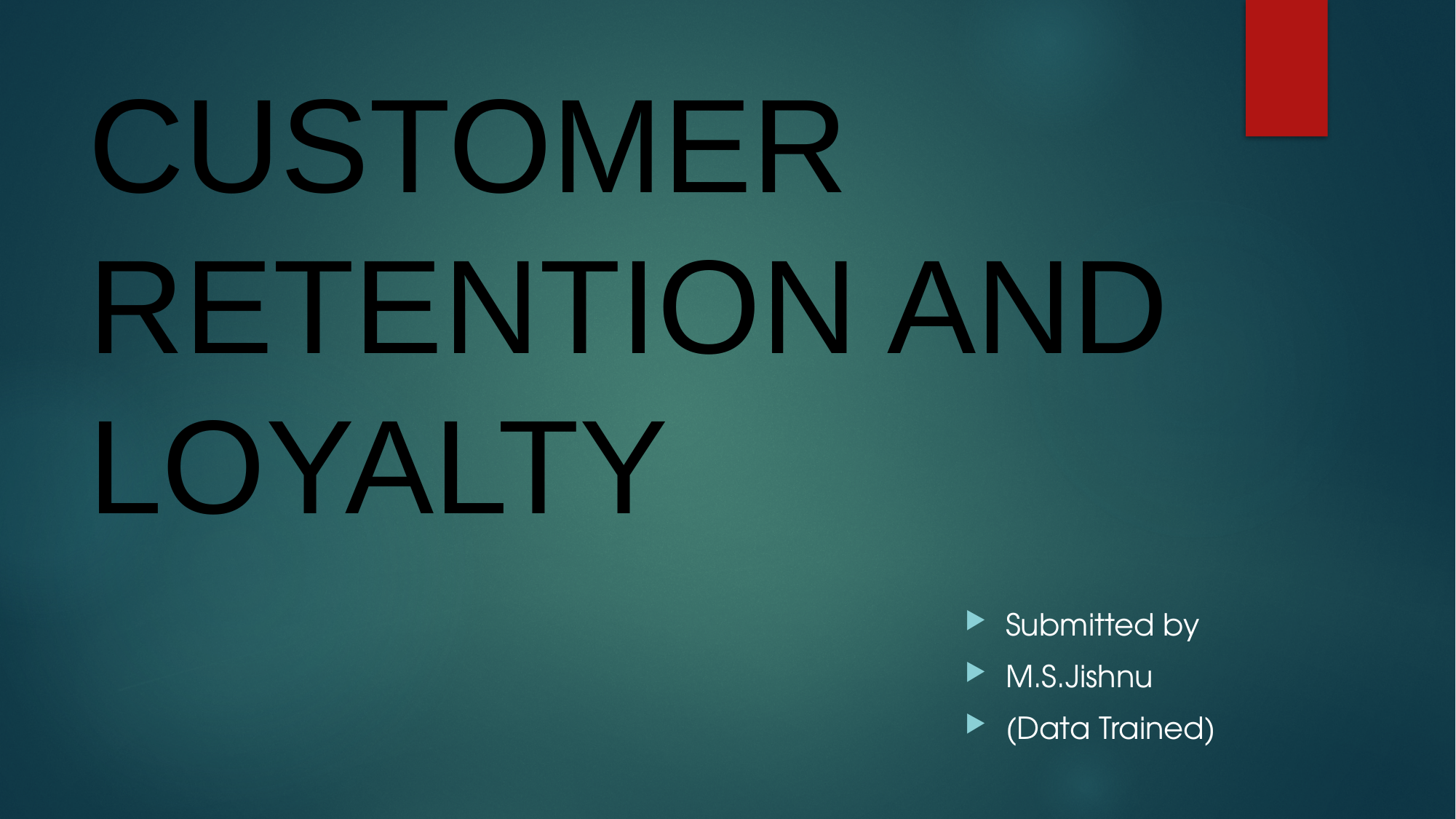

# CUSTOMER RETENTION AND LOYALTY
Submitted by
M.S.Jishnu
(Data Trained)